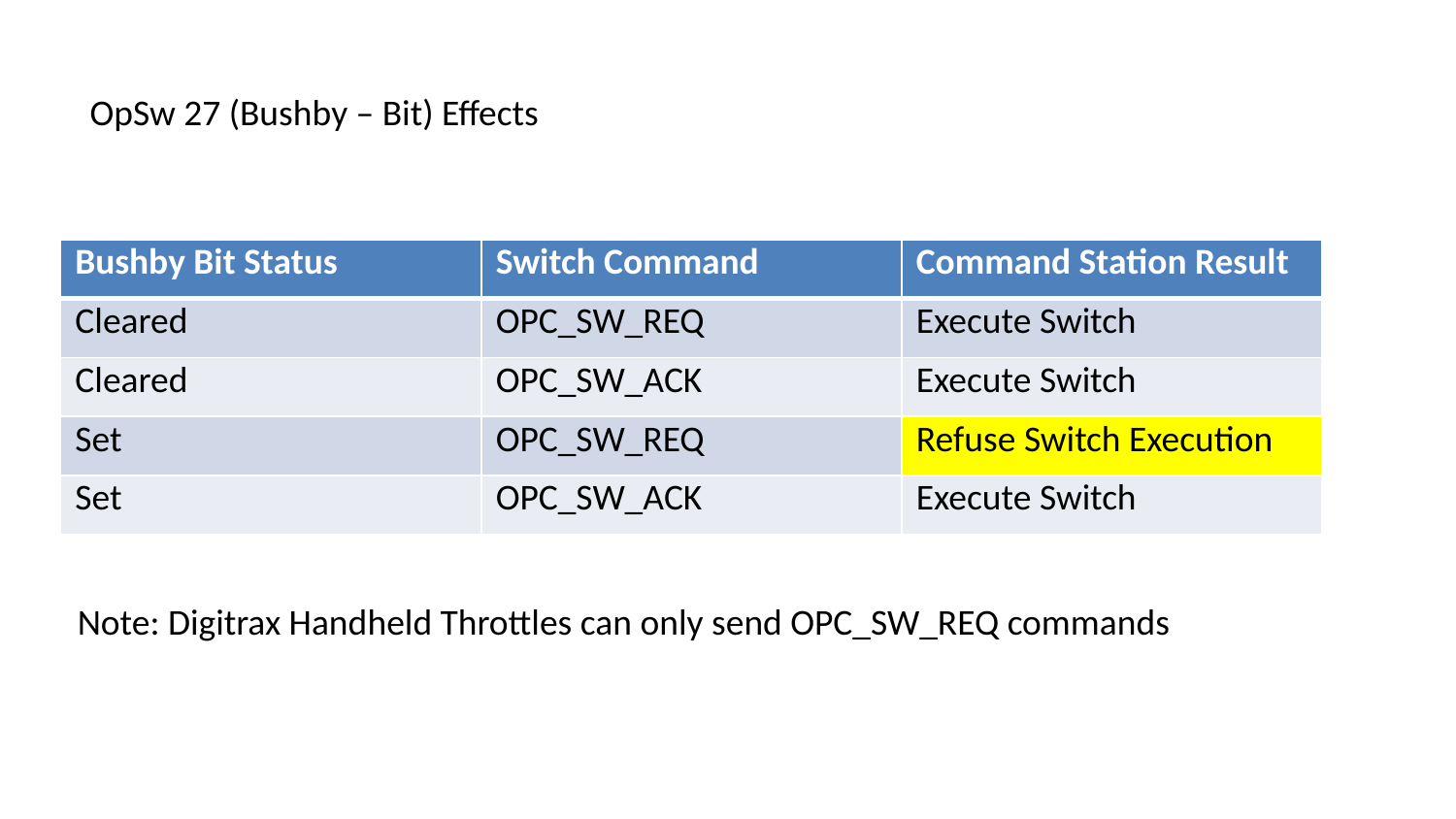

OpSw 27 (Bushby – Bit) Effects
| Bushby Bit Status | Switch Command | Command Station Result |
| --- | --- | --- |
| Cleared | OPC\_SW\_REQ | Execute Switch |
| Cleared | OPC\_SW\_ACK | Execute Switch |
| Set | OPC\_SW\_REQ | Refuse Switch Execution |
| Set | OPC\_SW\_ACK | Execute Switch |
Note: Digitrax Handheld Throttles can only send OPC_SW_REQ commands